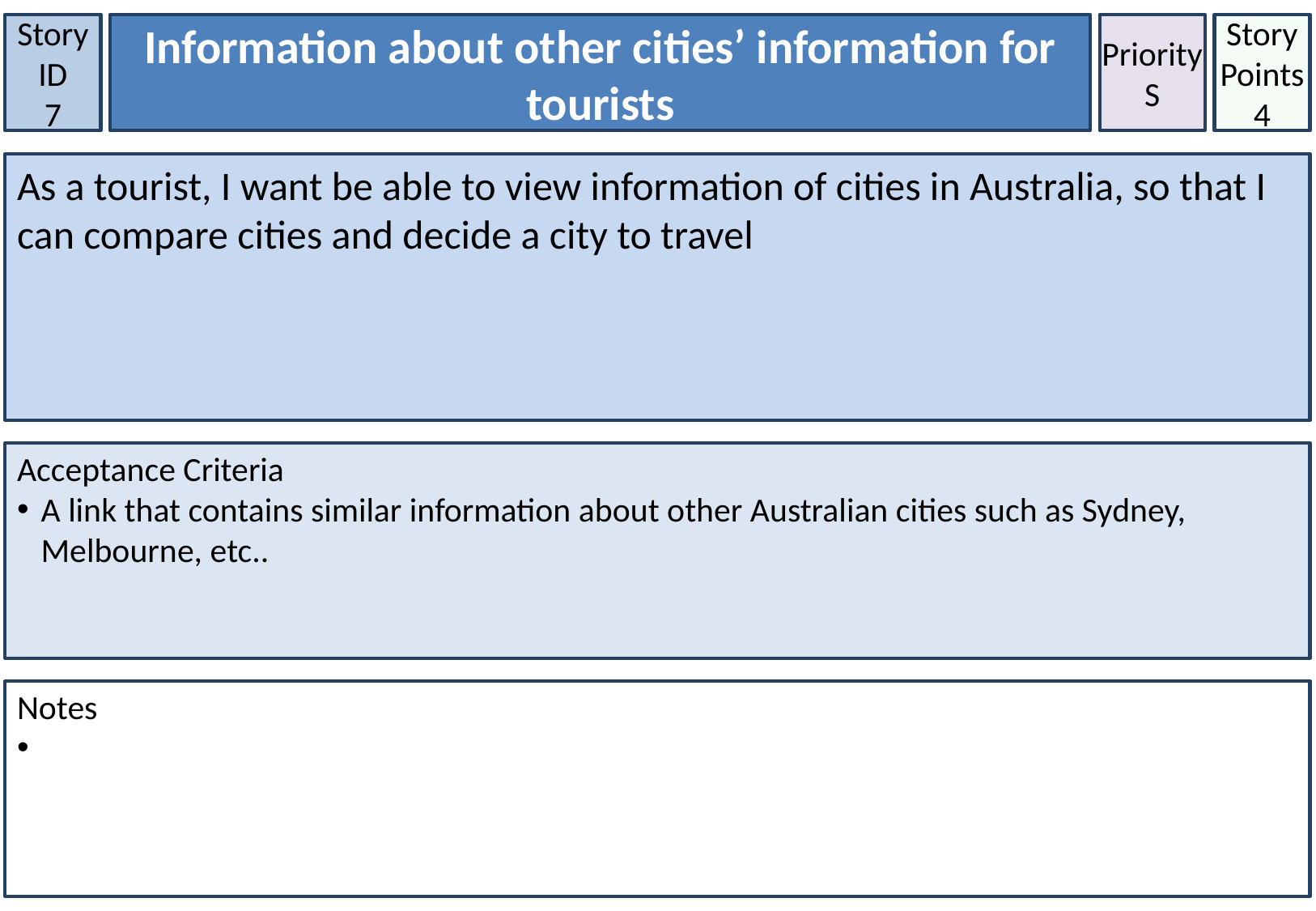

Story ID
7
Information about other cities’ information for tourists
Priority
S
Story Points
4
As a tourist, I want be able to view information of cities in Australia, so that I can compare cities and decide a city to travel
Acceptance Criteria
A link that contains similar information about other Australian cities such as Sydney, Melbourne, etc..
Notes